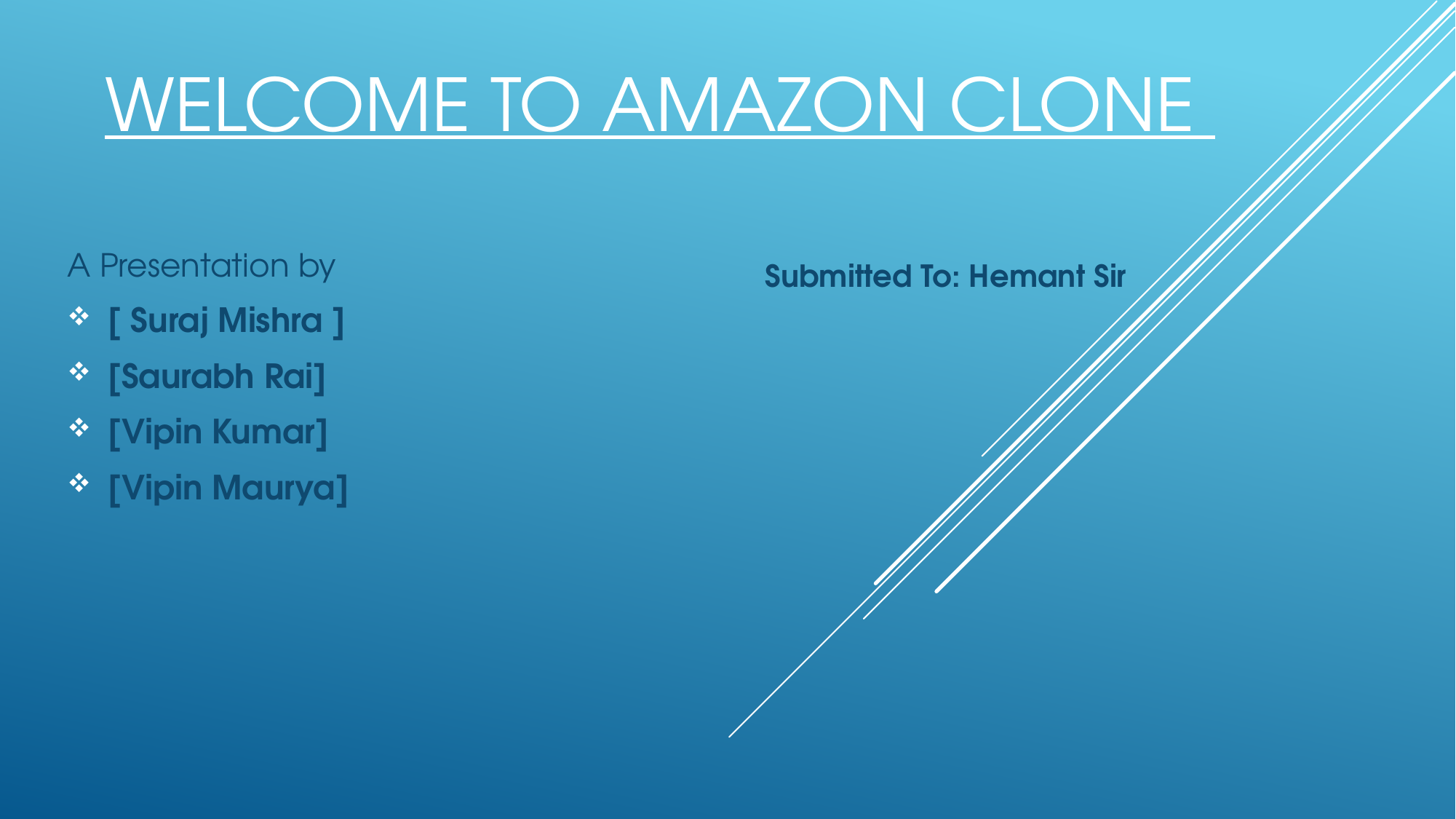

# Welcome to Amazon Clone
A Presentation by
[ Suraj Mishra ]
[Saurabh Rai]
[Vipin Kumar]
[Vipin Maurya]
Submitted To: Hemant Sir